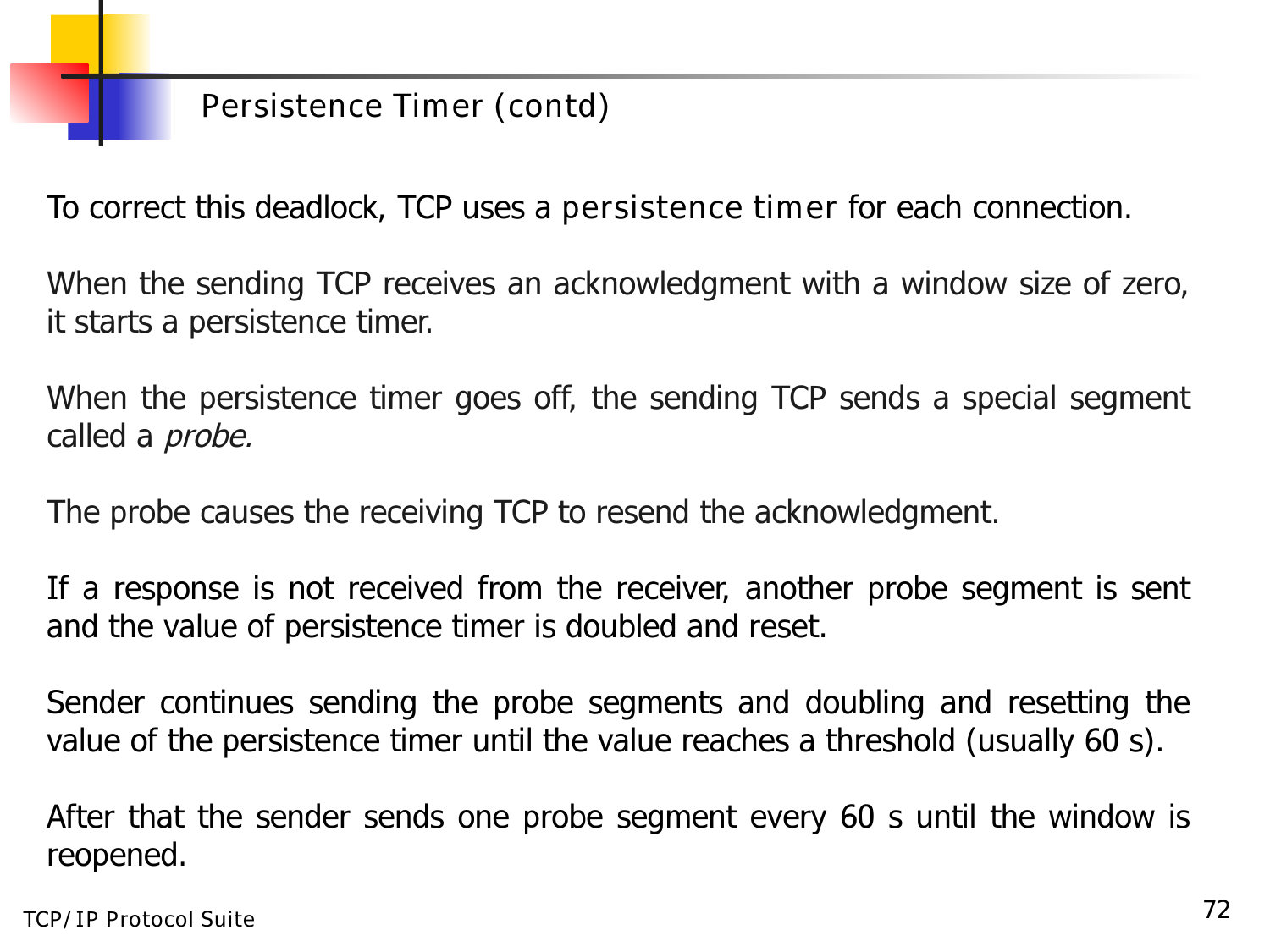

Persistence Timer (contd)
To correct this deadlock, TCP uses a persistence timer for each connection.

When the sending TCP receives an acknowledgment with a window size of zero, it starts a persistence timer.

When the persistence timer goes off, the sending TCP sends a special segment called a probe.

The probe causes the receiving TCP to resend the acknowledgment.

If a response is not received from the receiver, another probe segment is sent and the value of persistence timer is doubled and reset.

Sender continues sending the probe segments and doubling and resetting the value of the persistence timer until the value reaches a threshold (usually 60 s).

After that the sender sends one probe segment every 60 s until the window is reopened.
72
TCP/IP Protocol Suite